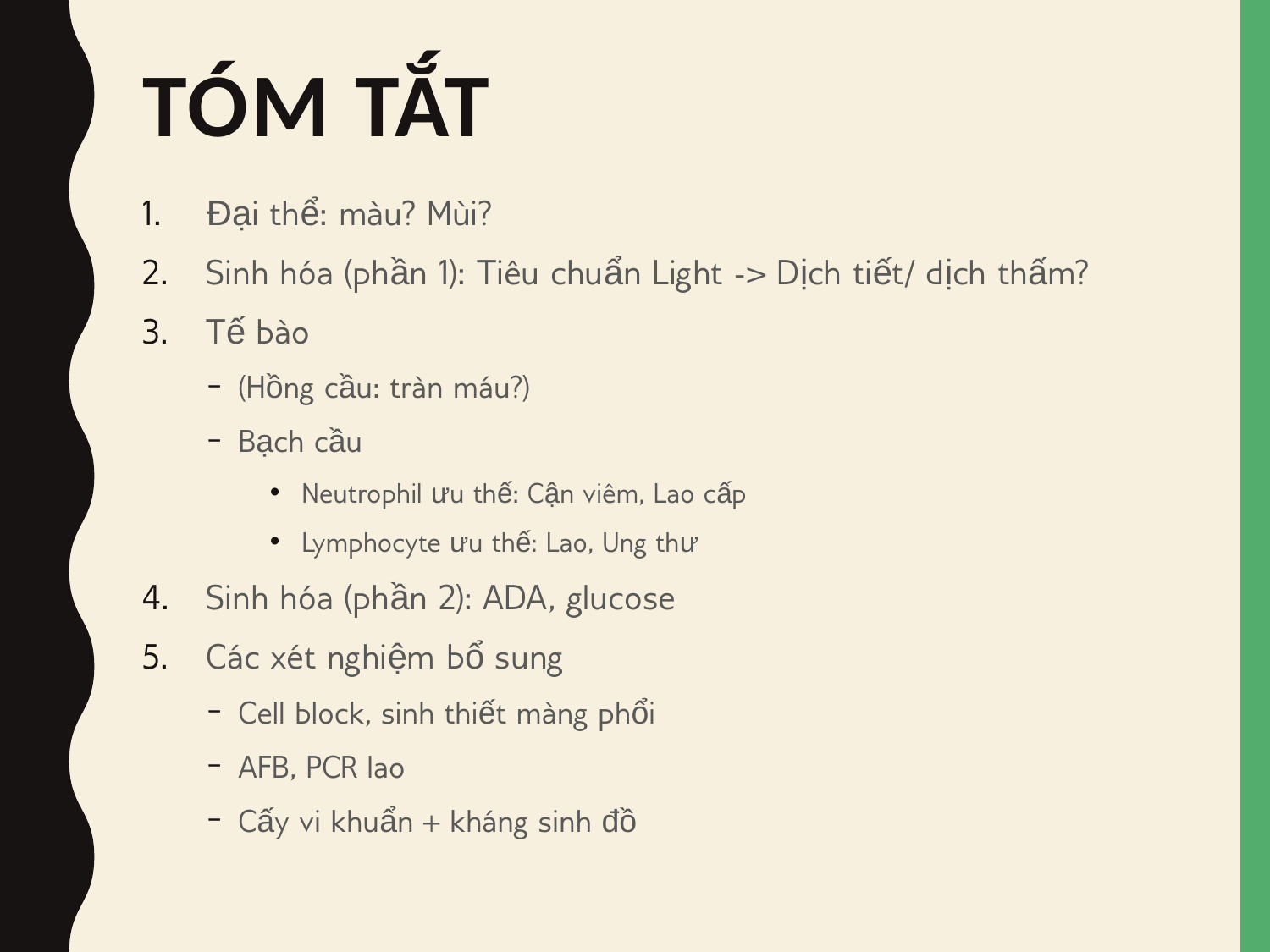

# Tóm tắt
Đại thể: màu? Mùi?
Sinh hóa (phần 1): Tiêu chuẩn Light -> Dịch tiết/ dịch thấm?
Tế bào
(Hồng cầu: tràn máu?)
Bạch cầu
Neutrophil ưu thế: Cận viêm, Lao cấp
Lymphocyte ưu thế: Lao, Ung thư
Sinh hóa (phần 2): ADA, glucose
Các xét nghiệm bổ sung
Cell block, sinh thiết màng phổi
AFB, PCR lao
Cấy vi khuẩn + kháng sinh đồ